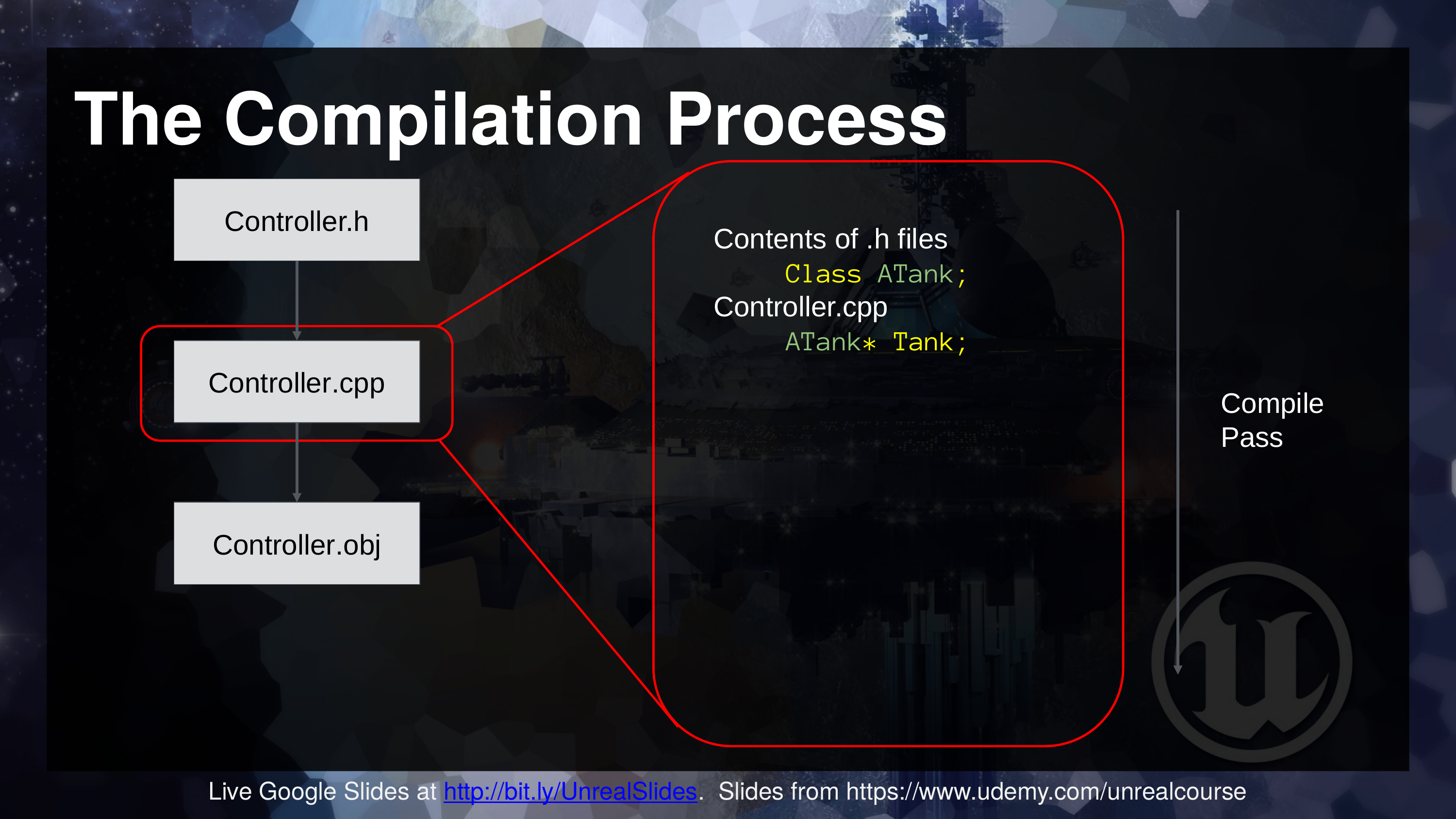

# The Compilation Process

Controller.h
Controller.cpp
Controller.obj
Contents of .h files
	Class ATank;
Controller.cpp
	ATank* Tank;
Compile
Pass